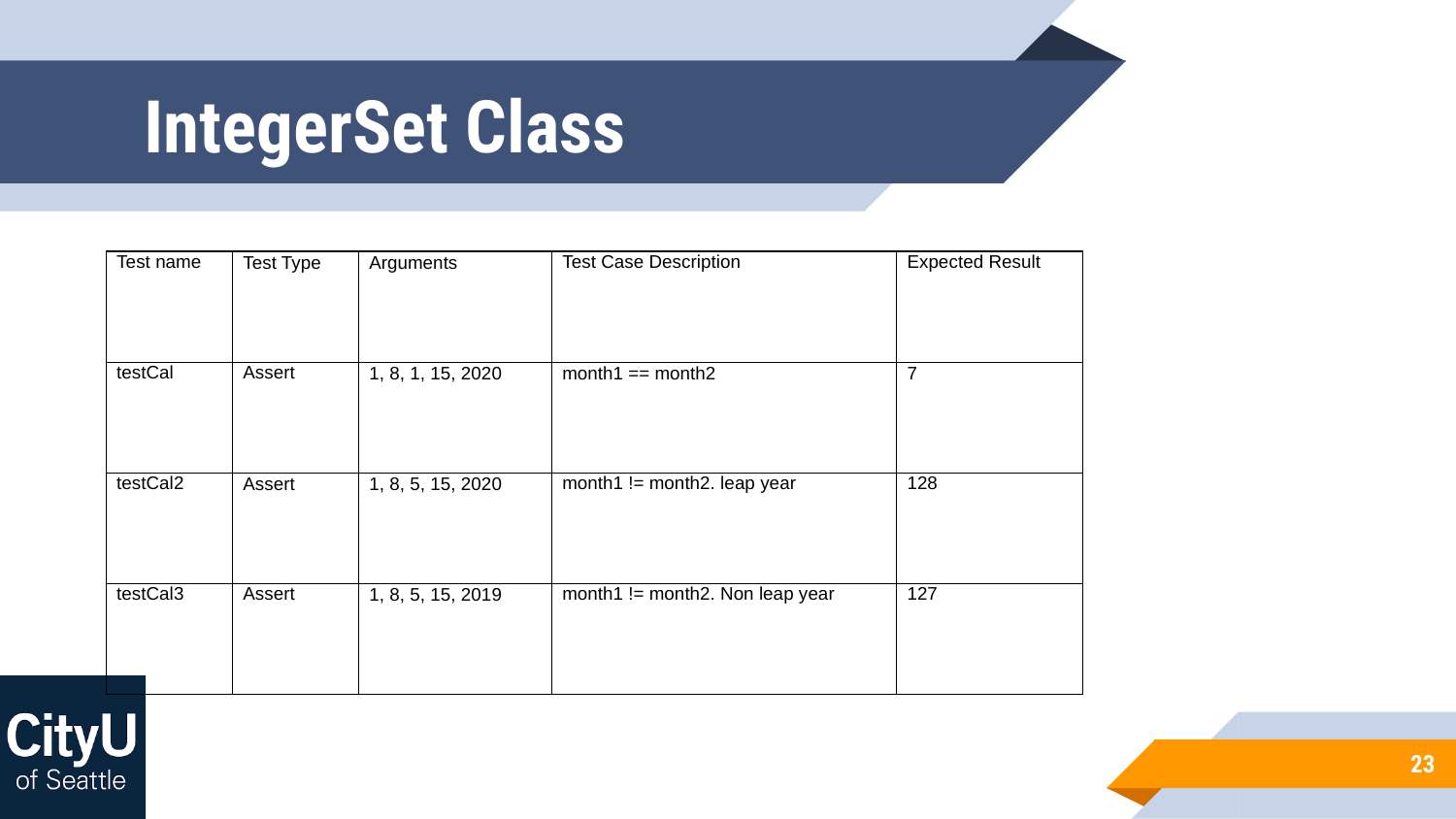

# IntegerSet Class
| Test name | Test Type | Arguments | Test Case Description | Expected Result |
| --- | --- | --- | --- | --- |
| testCal | Assert | 1, 8, 1, 15, 2020 | month1 == month2 | 7 |
| testCal2 | Assert | 1, 8, 5, 15, 2020 | month1 != month2. leap year | 128 |
| testCal3 | Assert | 1, 8, 5, 15, 2019 | month1 != month2. Non leap year | 127 |
23